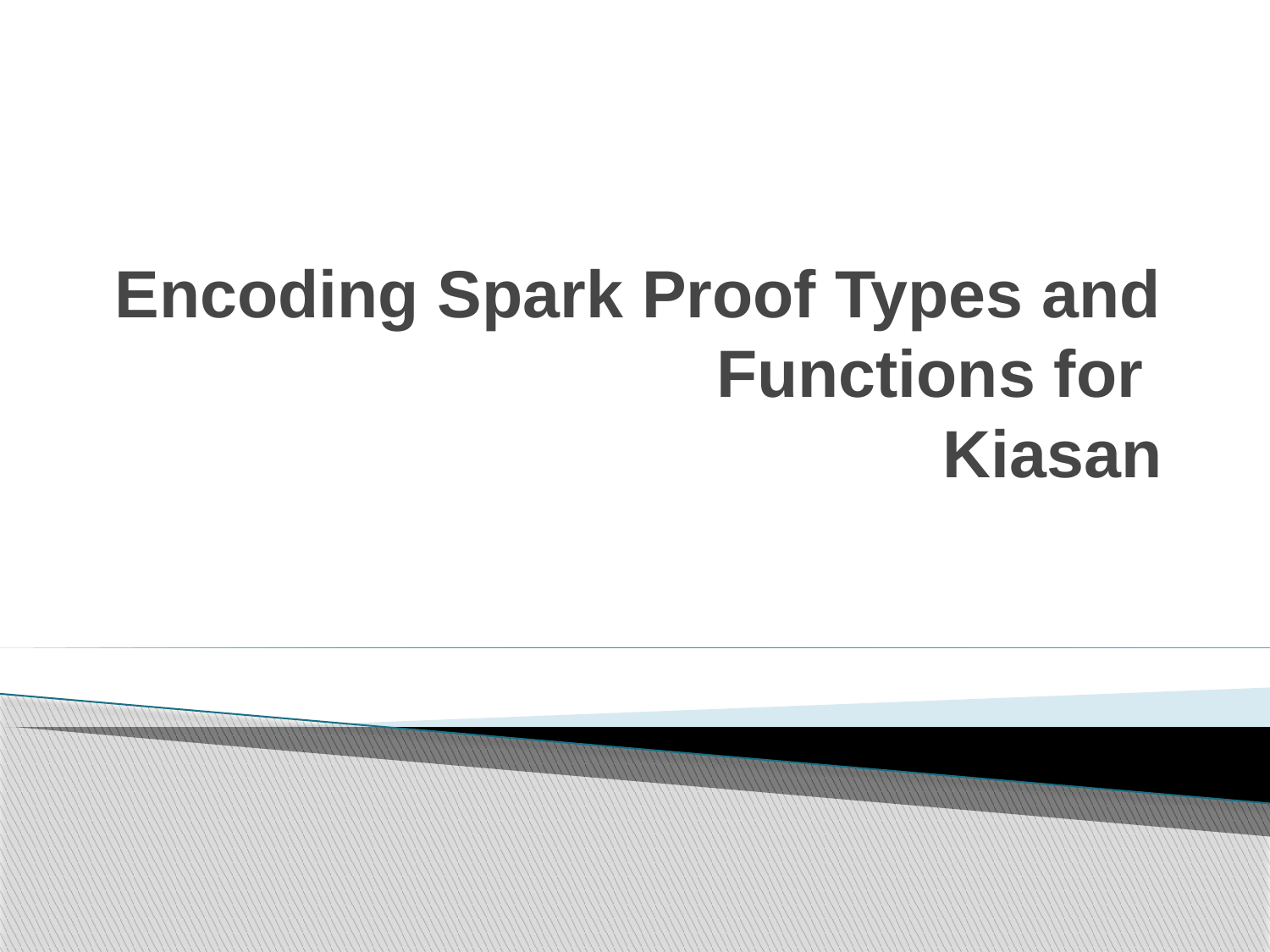

# Encoding Spark Proof Types and Functions for Kiasan